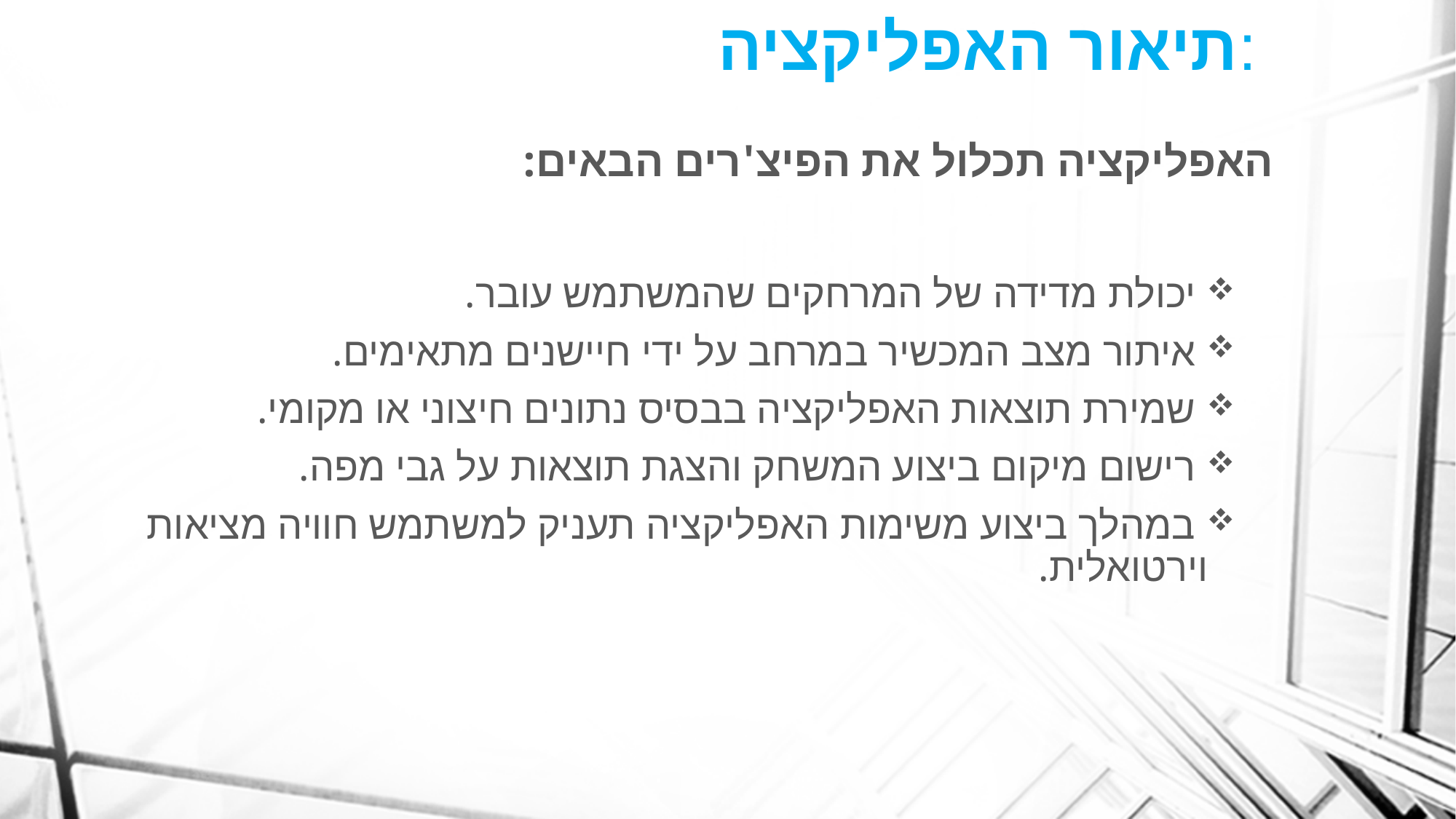

# תיאור האפליקציה:
האפליקציה תכלול את הפיצ'רים הבאים:

 יכולת מדידה של המרחקים שהמשתמש עובר.
 איתור מצב המכשיר במרחב על ידי חיישנים מתאימים.
 שמירת תוצאות האפליקציה בבסיס נתונים חיצוני או מקומי.
 רישום מיקום ביצוע המשחק והצגת תוצאות על גבי מפה.
 במהלך ביצוע משימות האפליקציה תעניק למשתמש חוויה מציאות וירטואלית.